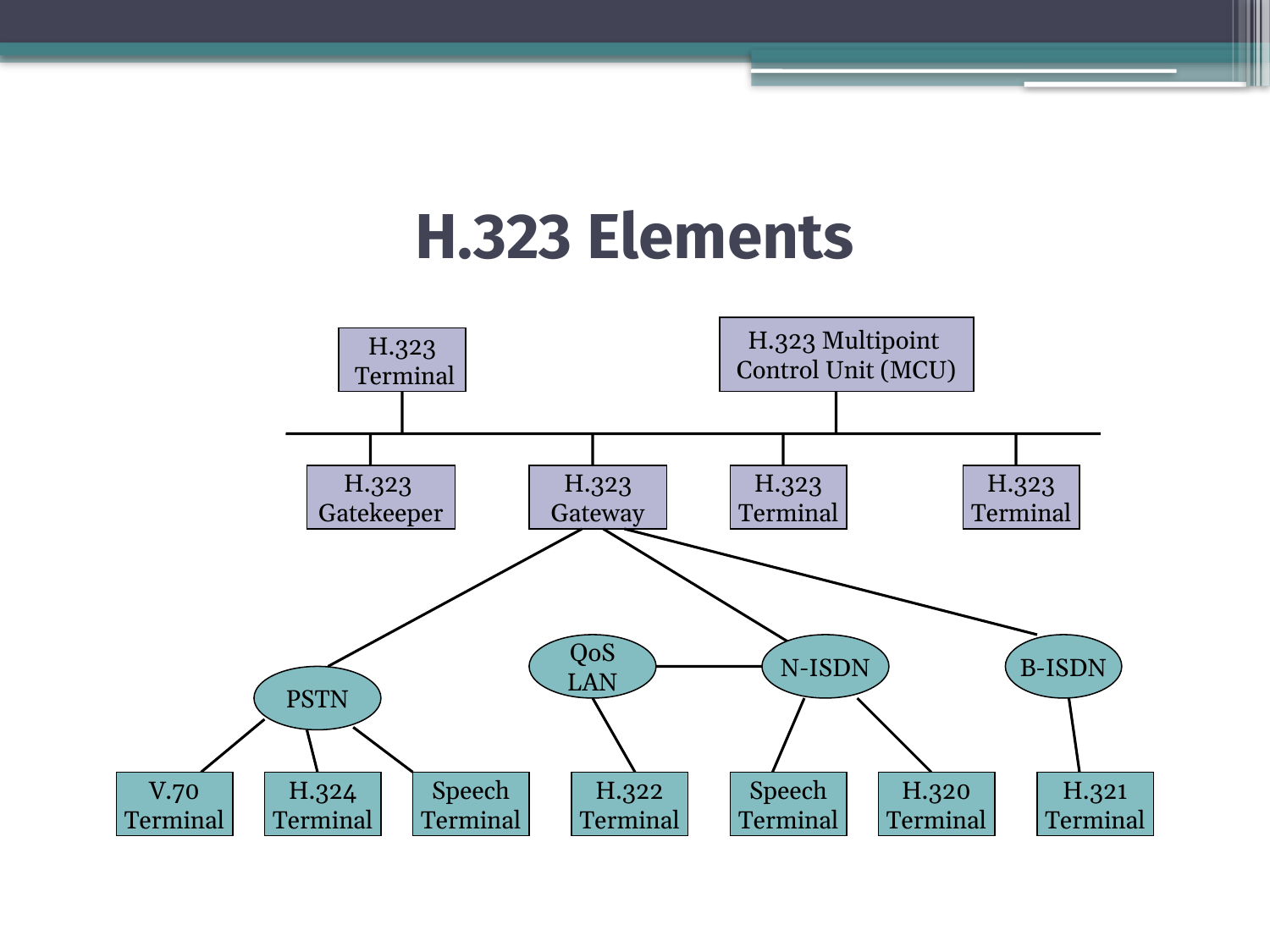

# H.323 Elements
H.323 Multipoint
Control Unit (MCU)
H.323
 Terminal

H.323
Gatekeeper
H.323
Gateway
H.323
Terminal
H.323
Terminal

QoS
LAN
N-ISDN
B-ISDN
PSTN

V.70
Terminal
H.324
Terminal
Speech
Terminal
H.322
Terminal
Speech
Terminal
H.320
Terminal
H.321
Terminal